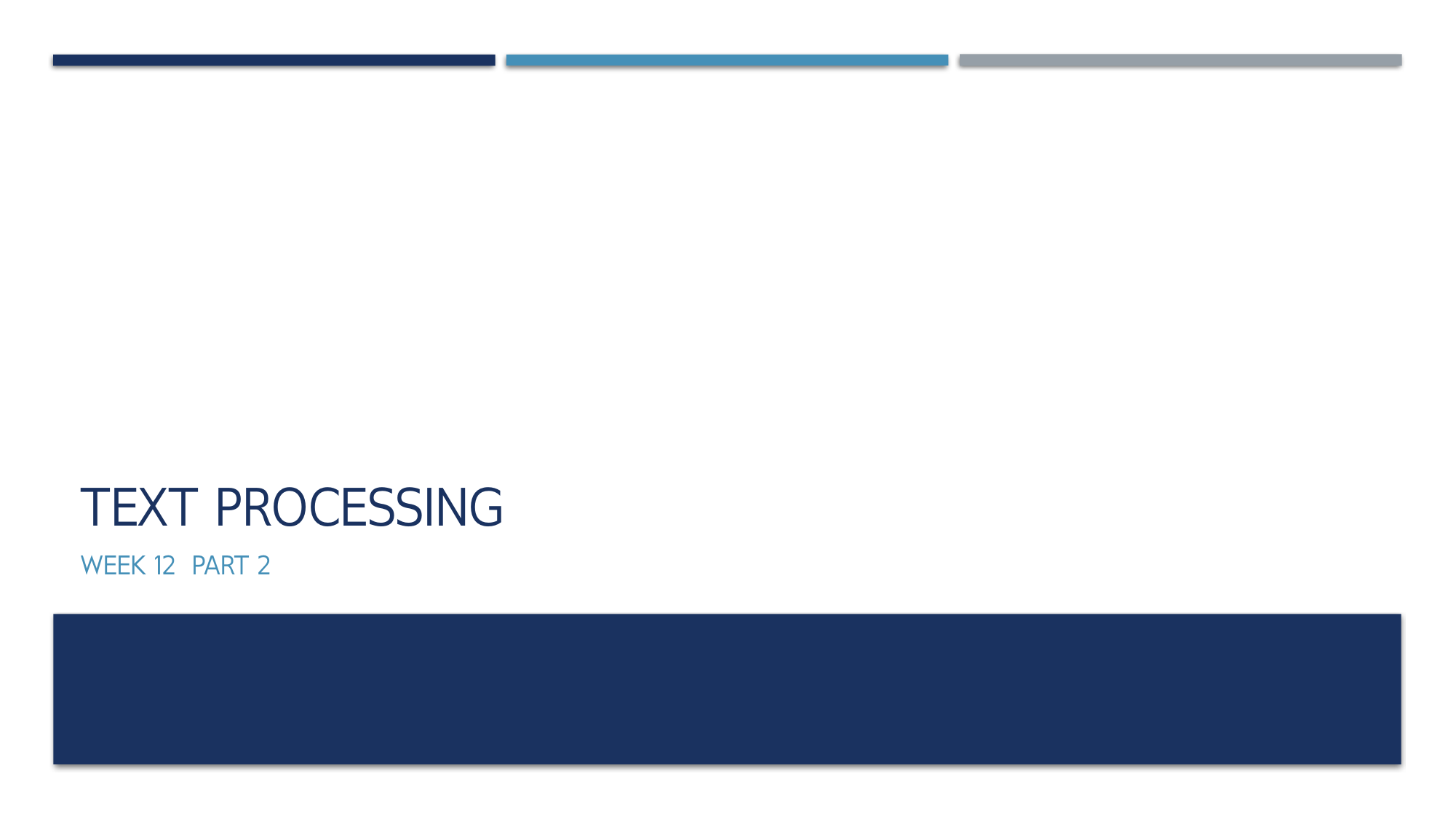

# Text processing
Week 12  Part 2